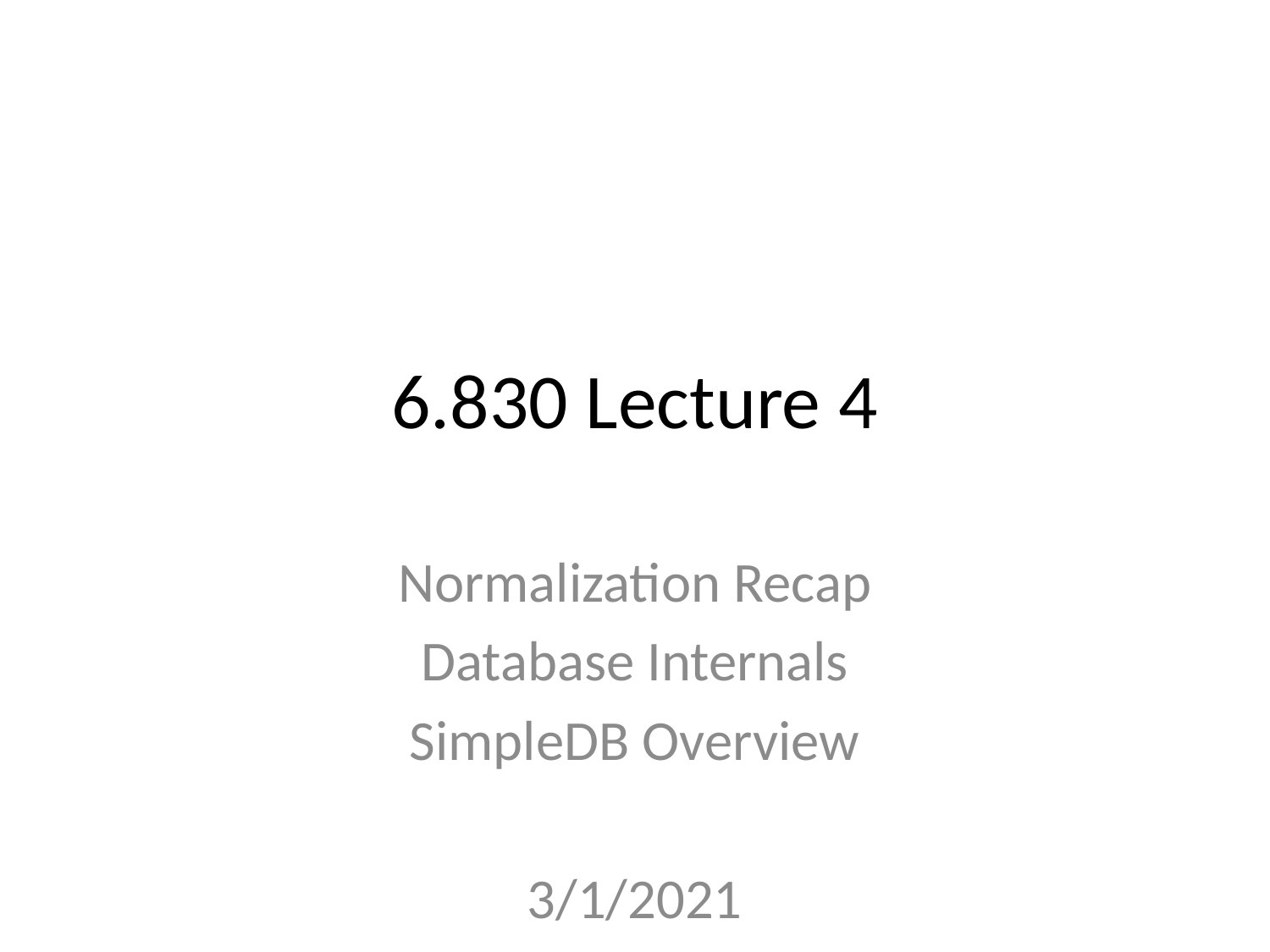

# 6.830 Lecture 4
Normalization Recap
Database Internals
SimpleDB Overview

3/1/2021